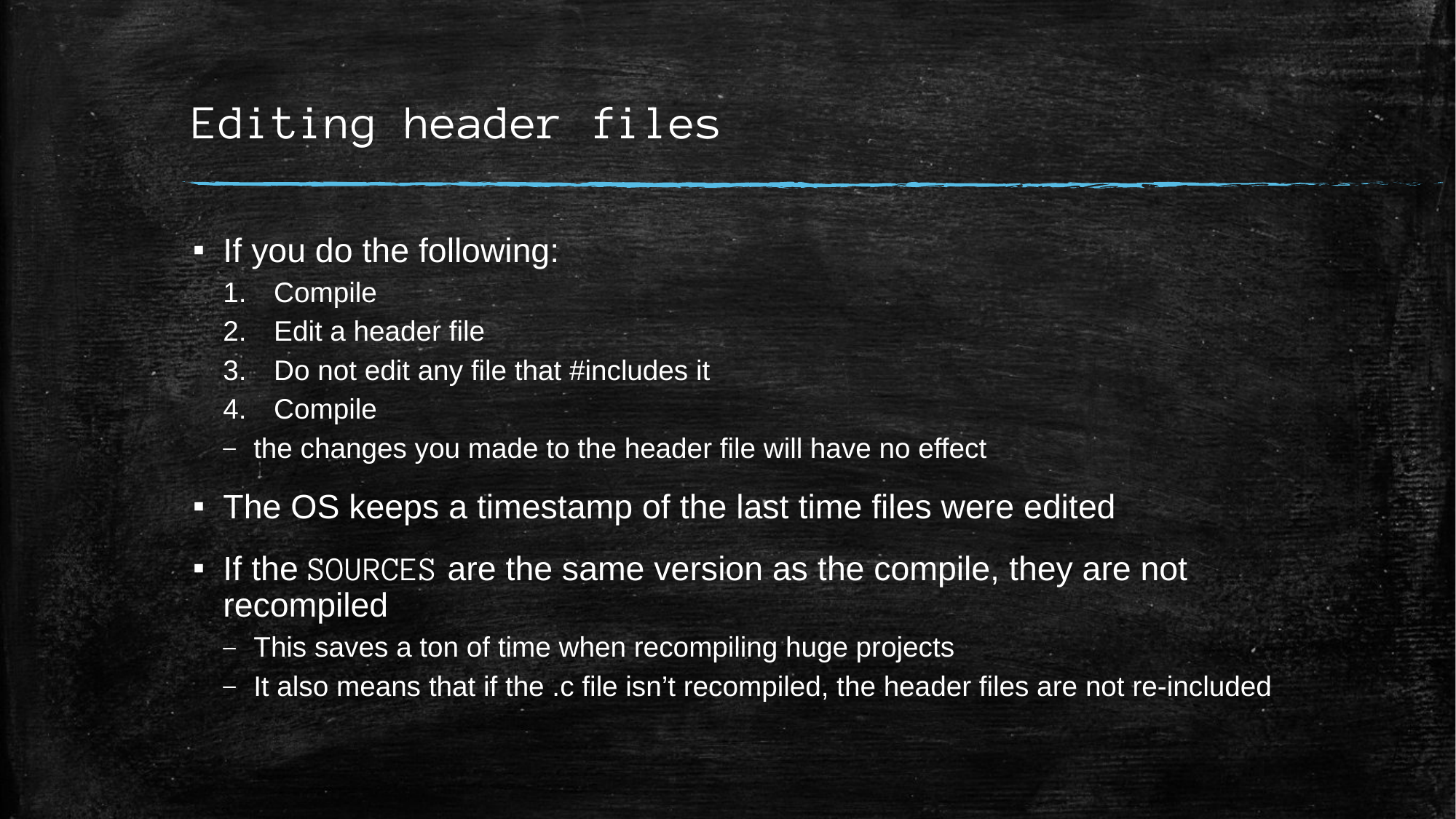

# Editing header files
If you do the following:
Compile
Edit a header file
Do not edit any file that #includes it
Compile
the changes you made to the header file will have no effect
The OS keeps a timestamp of the last time files were edited
If the SOURCES are the same version as the compile, they are not recompiled
This saves a ton of time when recompiling huge projects
It also means that if the .c file isn’t recompiled, the header files are not re-included